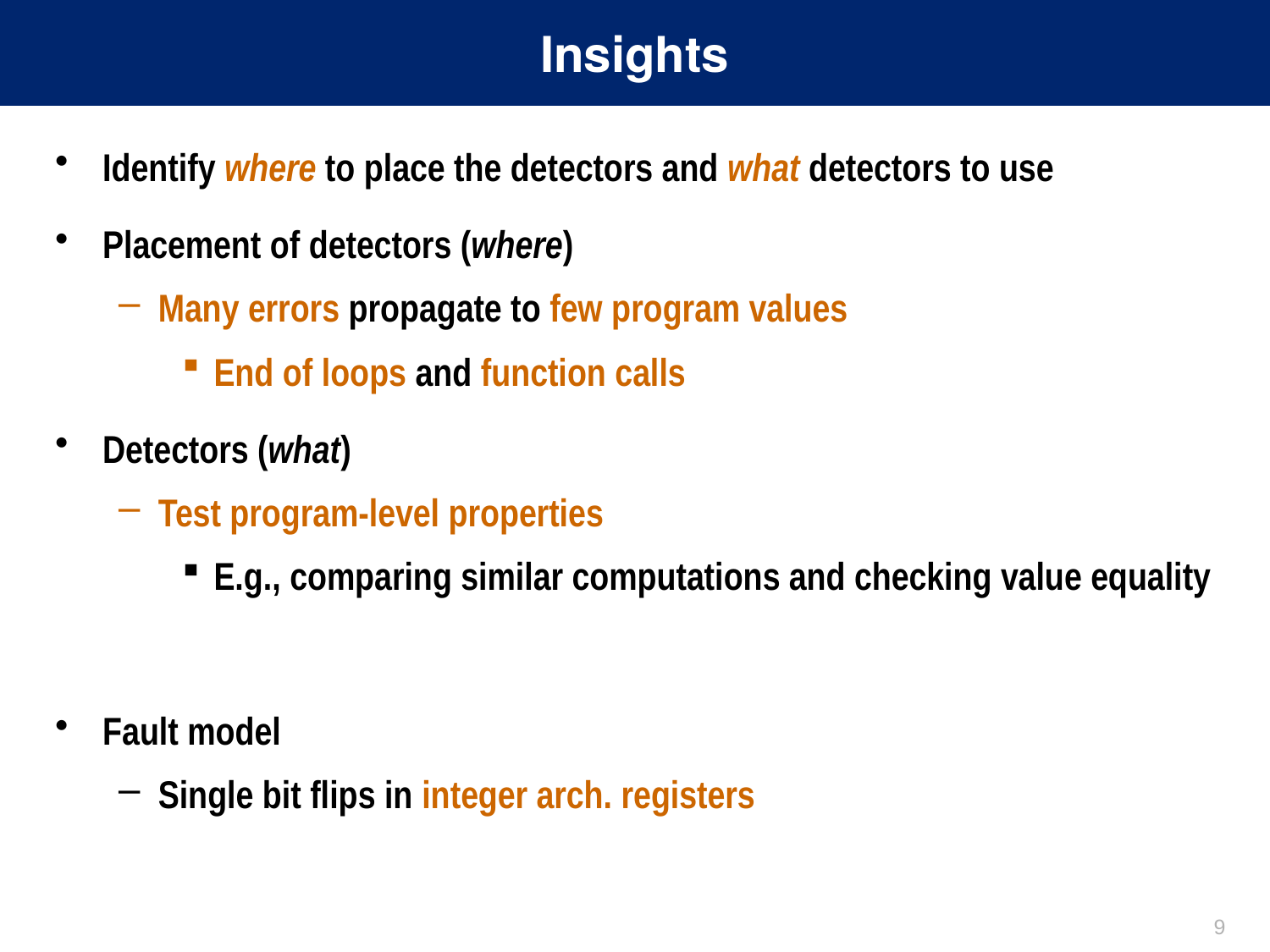

# Insights
Identify where to place the detectors and what detectors to use
Placement of detectors (where)
Many errors propagate to few program values
End of loops and function calls
Detectors (what)
Test program-level properties
E.g., comparing similar computations and checking value equality

Fault model
Single bit flips in integer arch. registers
9